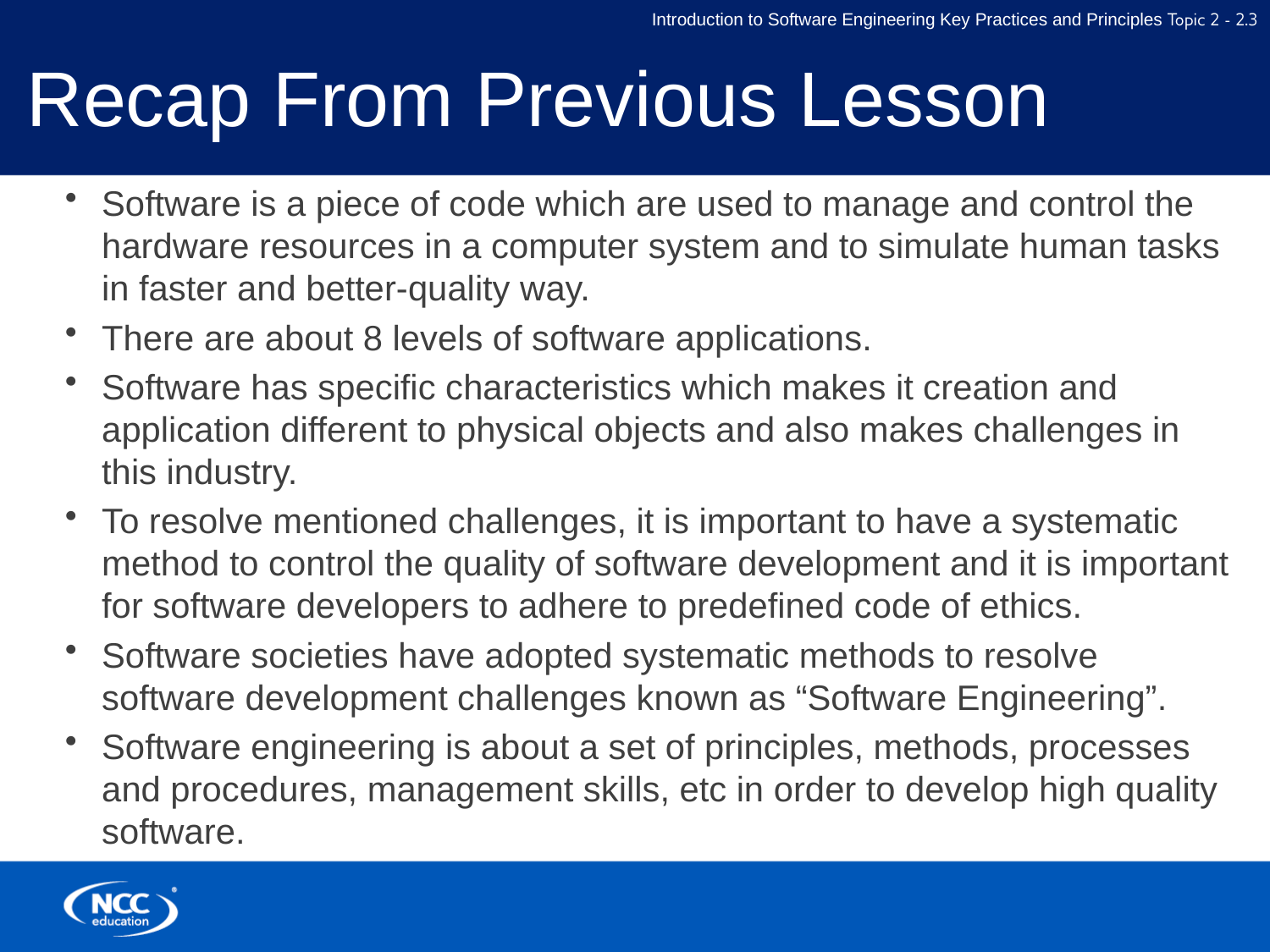

# Recap From Previous Lesson
Software is a piece of code which are used to manage and control the hardware resources in a computer system and to simulate human tasks in faster and better-quality way.
There are about 8 levels of software applications.
Software has specific characteristics which makes it creation and application different to physical objects and also makes challenges in this industry.
To resolve mentioned challenges, it is important to have a systematic method to control the quality of software development and it is important for software developers to adhere to predefined code of ethics.
Software societies have adopted systematic methods to resolve software development challenges known as “Software Engineering”.
Software engineering is about a set of principles, methods, processes and procedures, management skills, etc in order to develop high quality software.